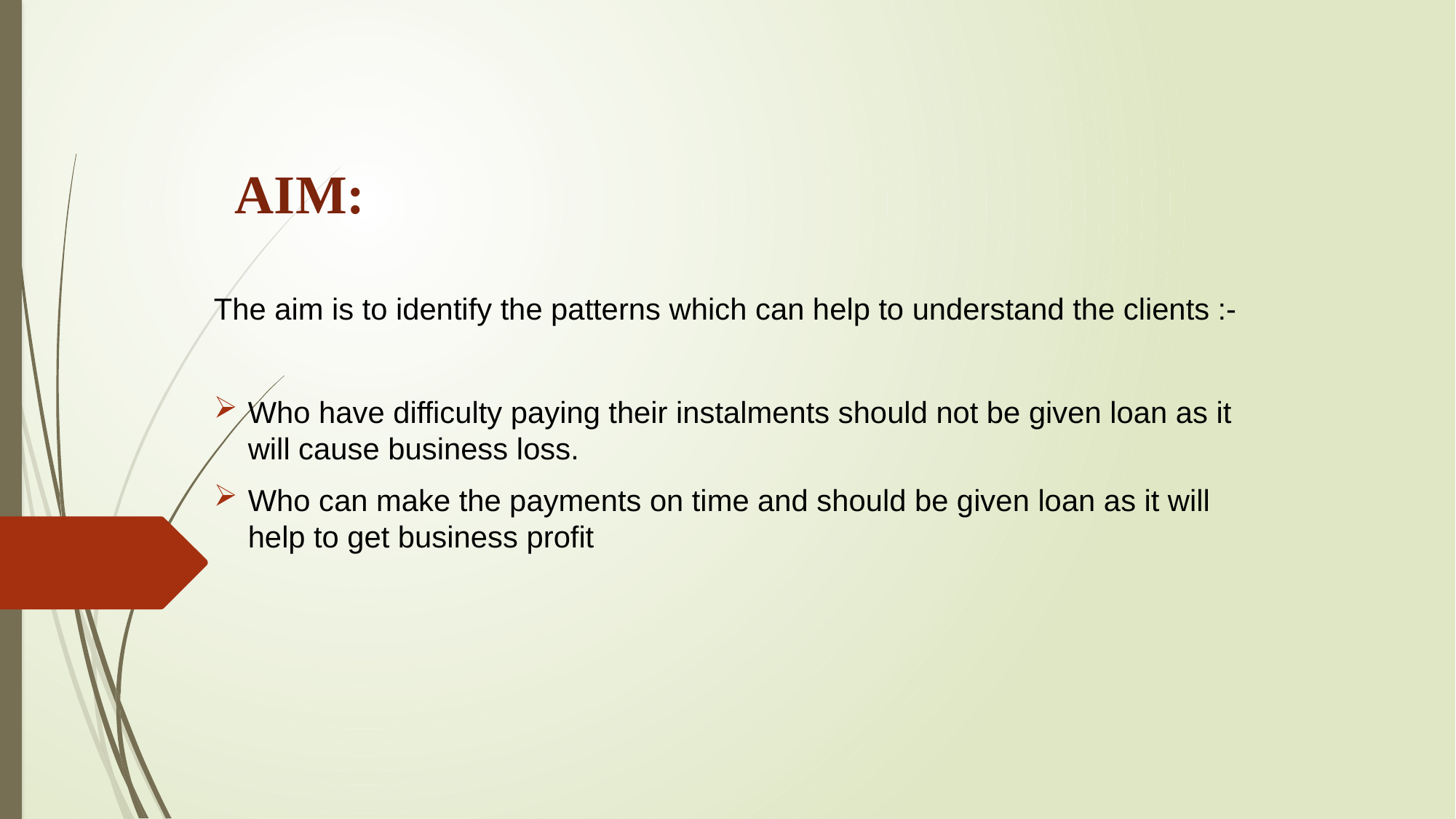

# AIM:
The aim is to identify the patterns which can help to understand the clients :-

Who have difficulty paying their instalments should not be given loan as it will cause business loss.
Who can make the payments on time and should be given loan as it will help to get business profit